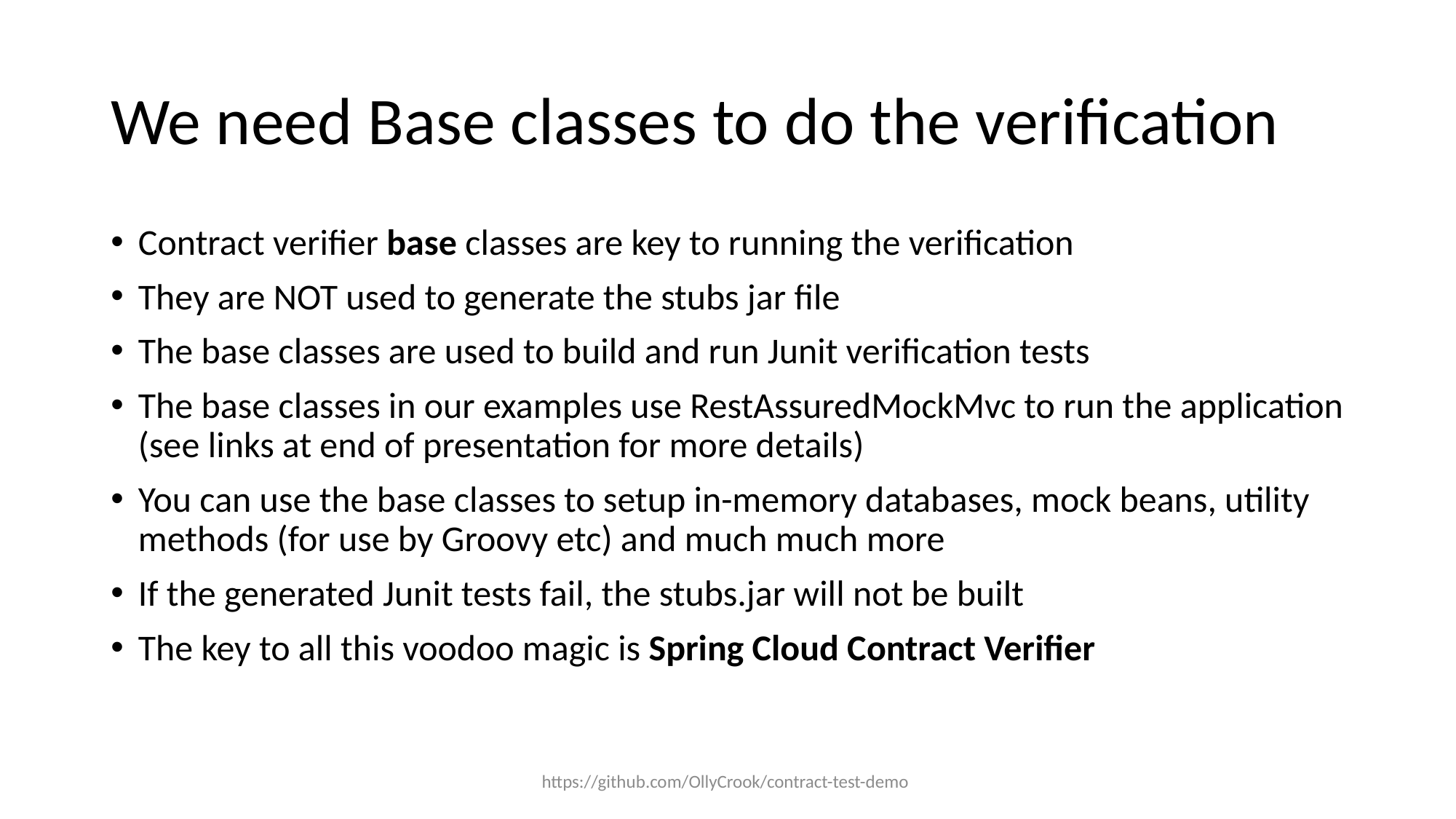

# We need Base classes to do the verification
Contract verifier base classes are key to running the verification
They are NOT used to generate the stubs jar file
The base classes are used to build and run Junit verification tests
The base classes in our examples use RestAssuredMockMvc to run the application (see links at end of presentation for more details)
You can use the base classes to setup in-memory databases, mock beans, utility methods (for use by Groovy etc) and much much more
If the generated Junit tests fail, the stubs.jar will not be built
The key to all this voodoo magic is Spring Cloud Contract Verifier
https://github.com/OllyCrook/contract-test-demo